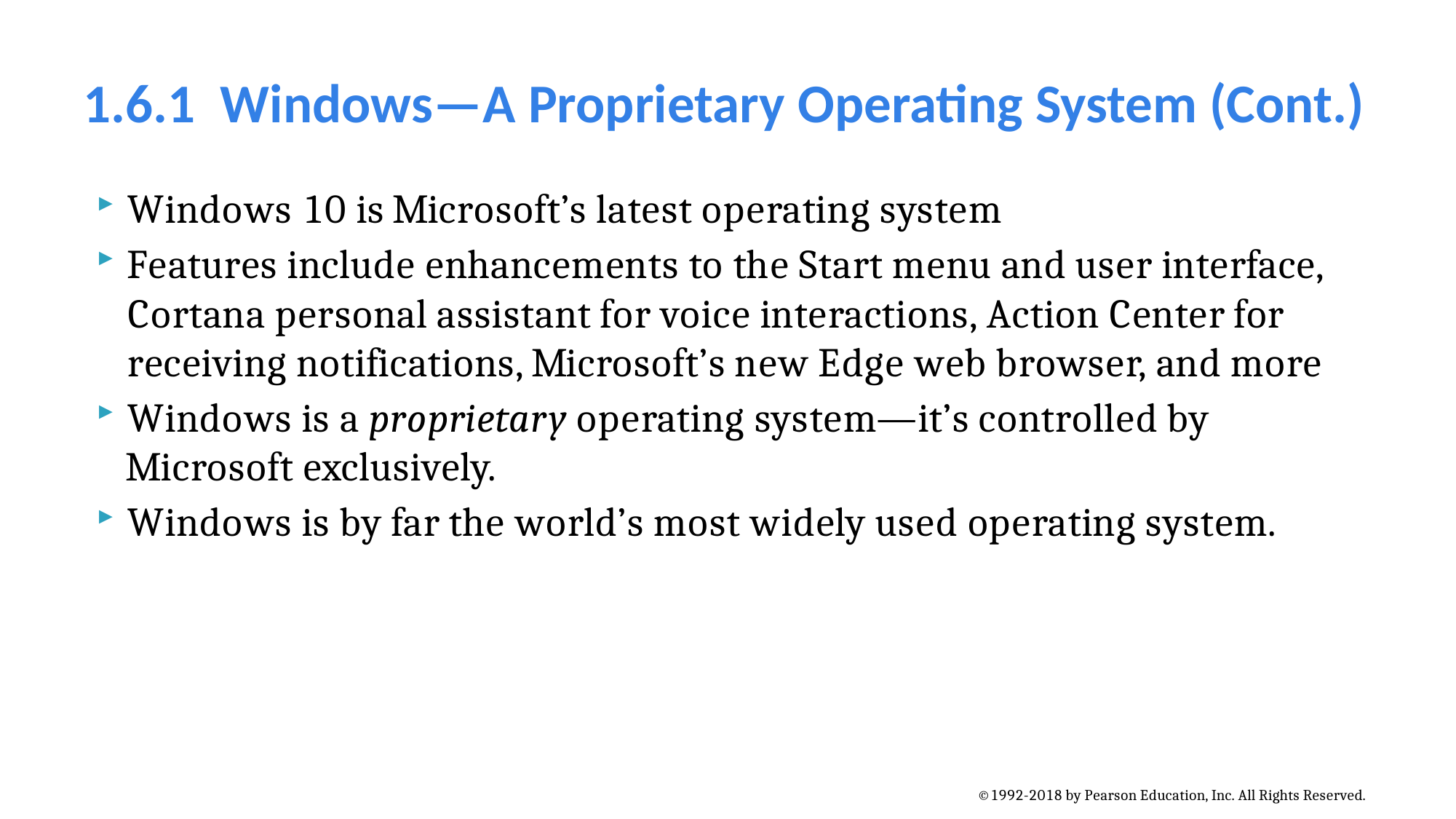

# 1.6.1  Windows—A Proprietary Operating System (Cont.)
Windows 10 is Microsoft’s latest operating system
Features include enhancements to the Start menu and user interface, Cortana personal assistant for voice interactions, Action Center for receiving notifications, Microsoft’s new Edge web browser, and more
Windows is a proprietary operating system—it’s controlled by Microsoft exclusively.
Windows is by far the world’s most widely used operating system.
©1992-2018 by Pearson Education, Inc. All Rights Reserved.